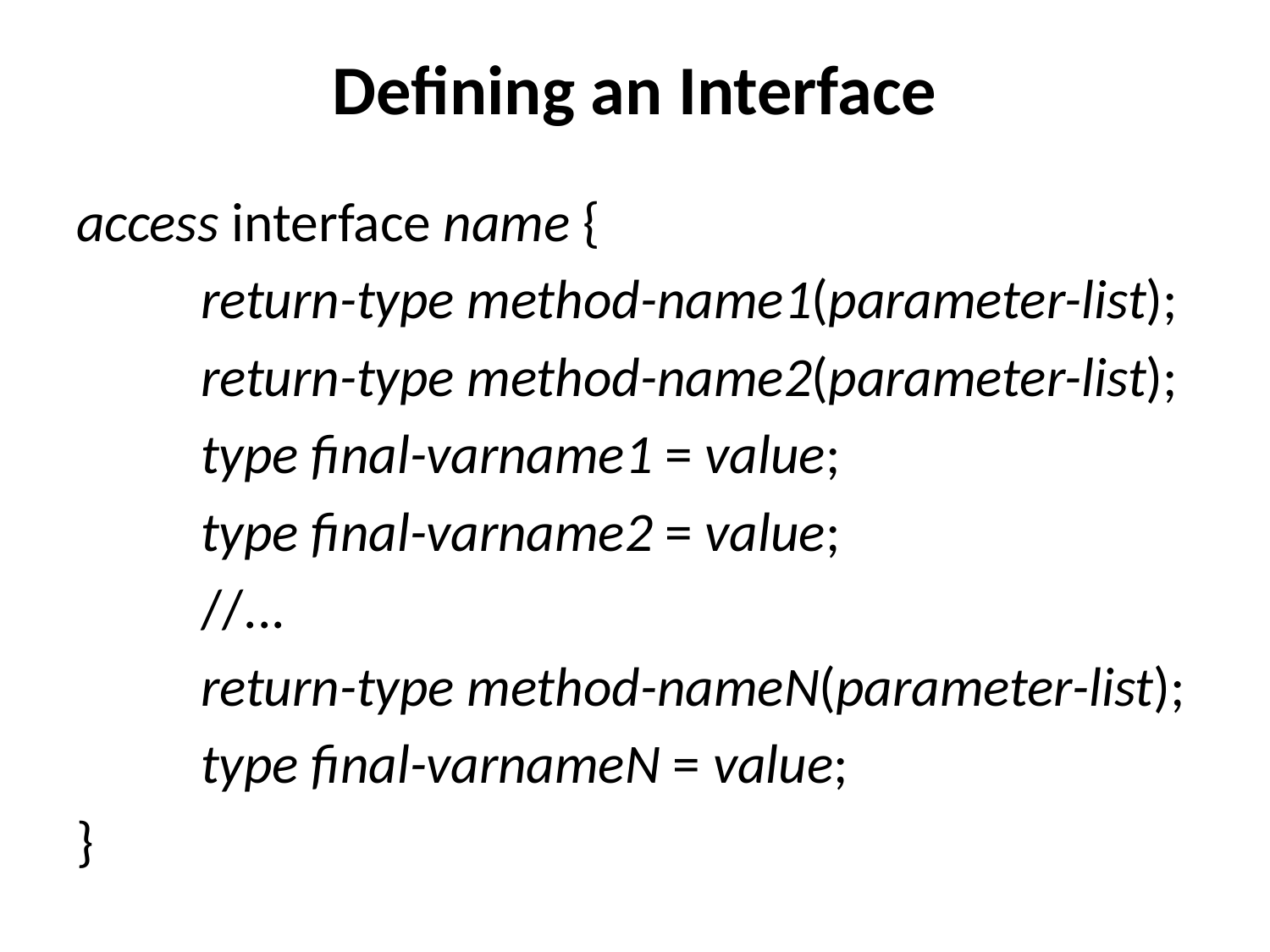

# Defining an Interface
access interface name {
	return-type method-name1(parameter-list);
	return-type method-name2(parameter-list);
	type final-varname1 = value;
	type final-varname2 = value;
	//...
	return-type method-nameN(parameter-list);
	type final-varnameN = value;
}